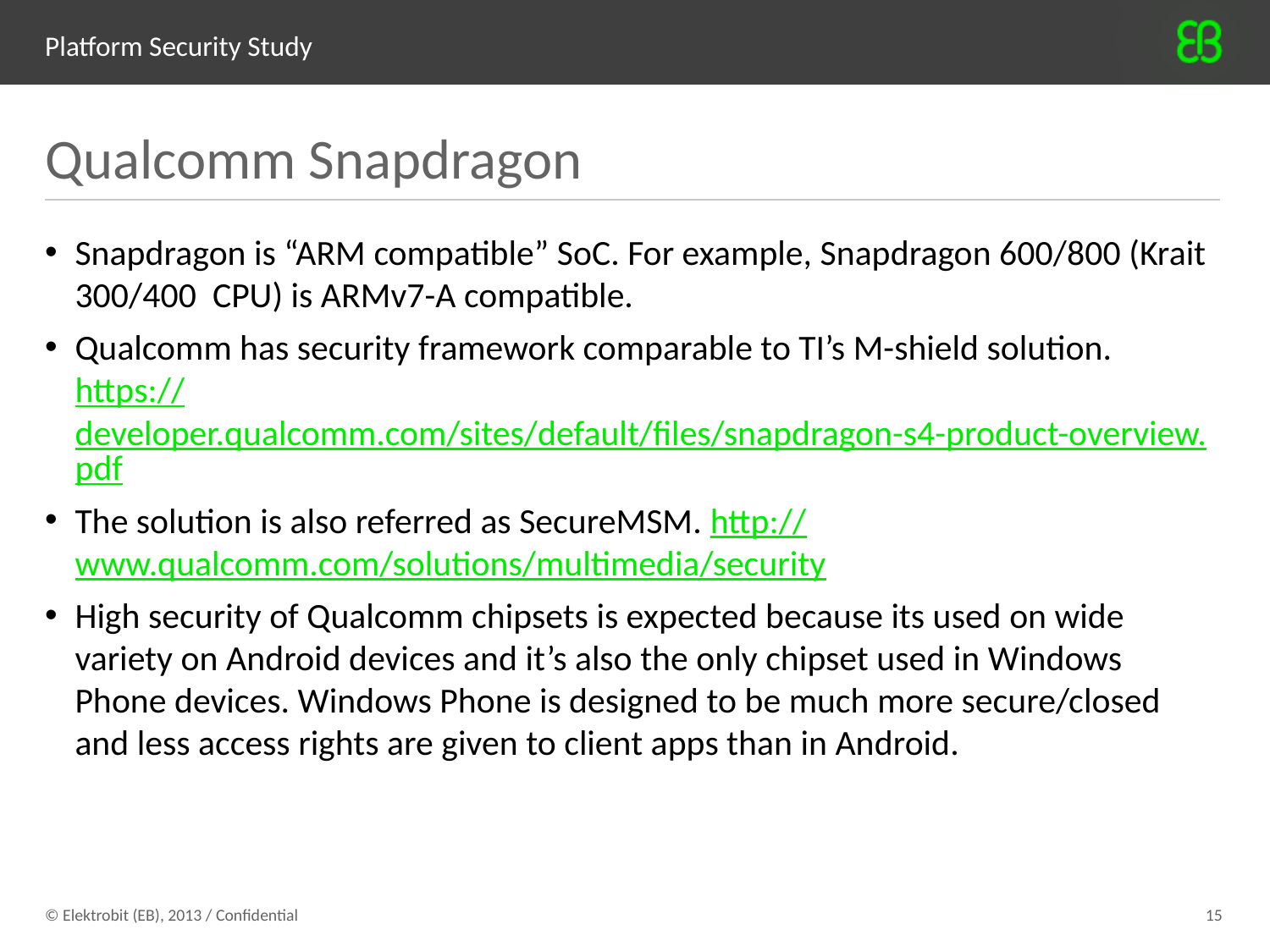

# Platform Security Study
Qualcomm Snapdragon
Snapdragon is “ARM compatible” SoC. For example, Snapdragon 600/800 (Krait 300/400  CPU) is ARMv7-A compatible.
Qualcomm has security framework comparable to TI’s M-shield solution. https://developer.qualcomm.com/sites/default/files/snapdragon-s4-product-overview.pdf
The solution is also referred as SecureMSM. http://www.qualcomm.com/solutions/multimedia/security
High security of Qualcomm chipsets is expected because its used on wide variety on Android devices and it’s also the only chipset used in Windows Phone devices. Windows Phone is designed to be much more secure/closed and less access rights are given to client apps than in Android.
© Elektrobit (EB), 2013 / Confidential
15